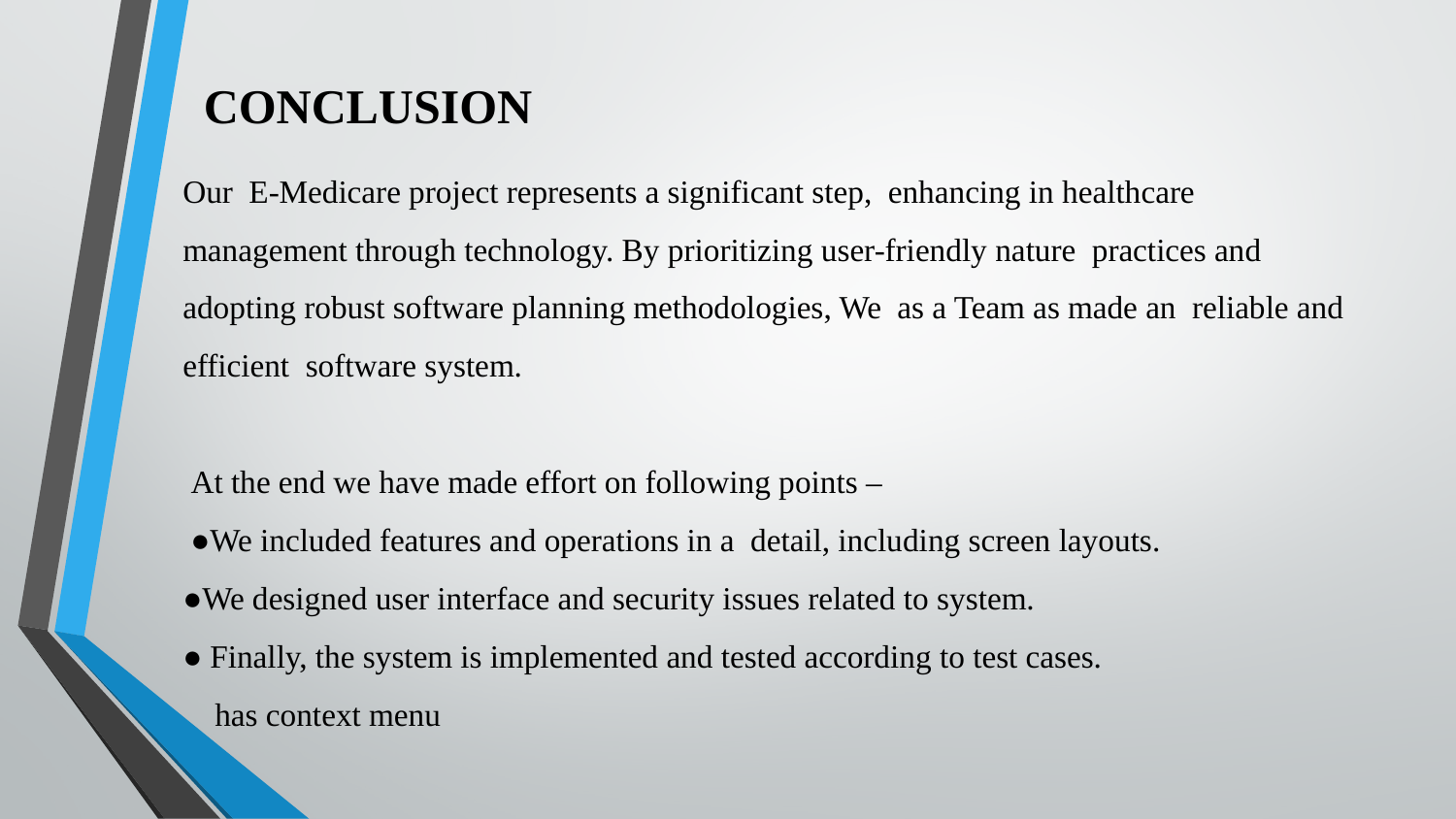

# CONCLUSION

Our  E-Medicare project represents a significant step,  enhancing in healthcare management through technology. By prioritizing user-friendly nature  practices and adopting robust software planning methodologies, We  as a Team as made an  reliable and efficient  software system.

 At the end we have made effort on following points –
 ●We included features and operations in a  detail, including screen layouts.
●We designed user interface and security issues related to system.
● Finally, the system is implemented and tested according to test cases.
    has context menu